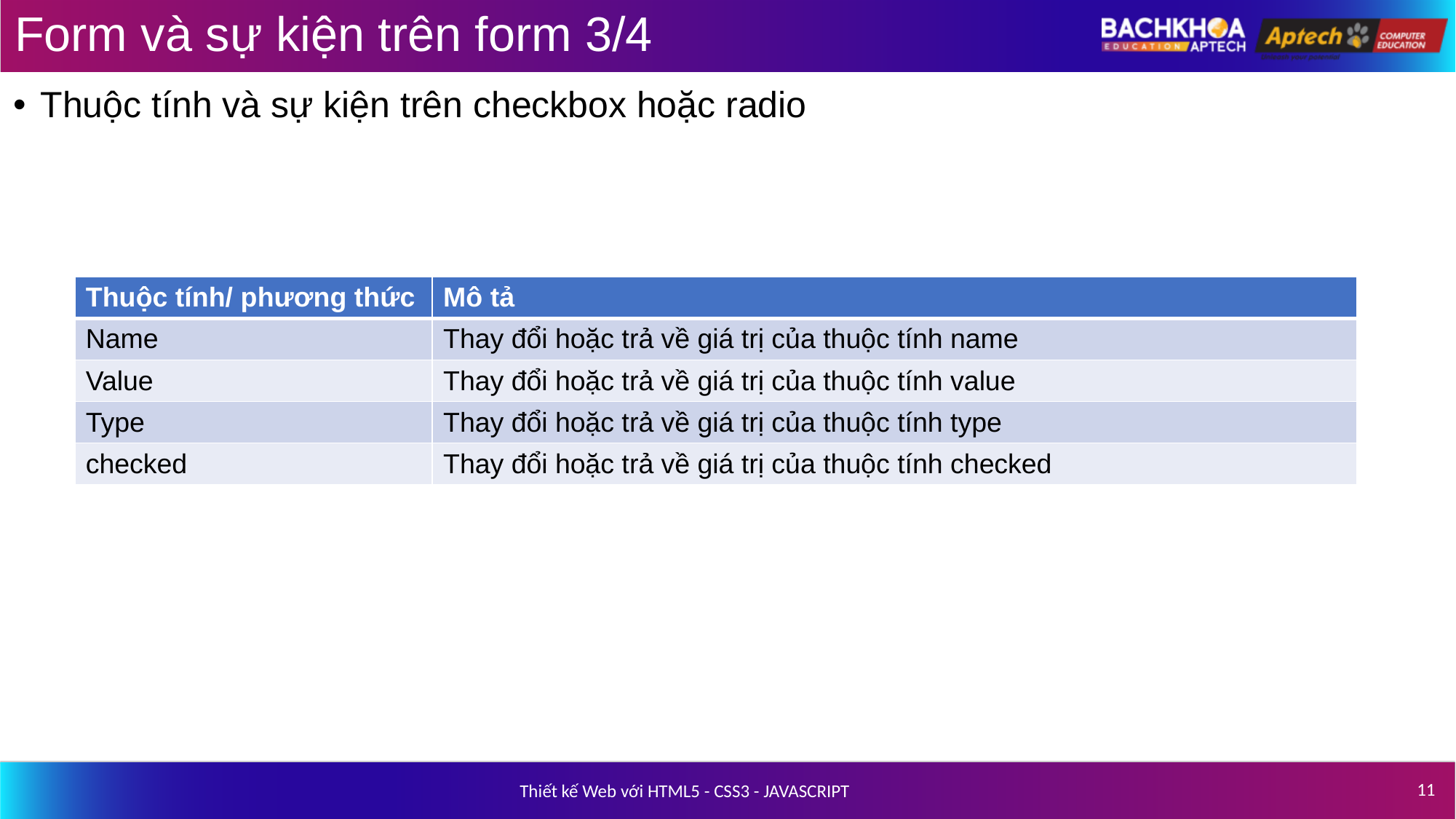

# Form và sự kiện trên form 3/4
Thuộc tính và sự kiện trên checkbox hoặc radio
| Thuộc tính/ phương thức | Mô tả |
| --- | --- |
| Name | Thay đổi hoặc trả về giá trị của thuộc tính name |
| Value | Thay đổi hoặc trả về giá trị của thuộc tính value |
| Type | Thay đổi hoặc trả về giá trị của thuộc tính type |
| checked | Thay đổi hoặc trả về giá trị của thuộc tính checked |
11
Thiết kế Web với HTML5 - CSS3 - JAVASCRIPT